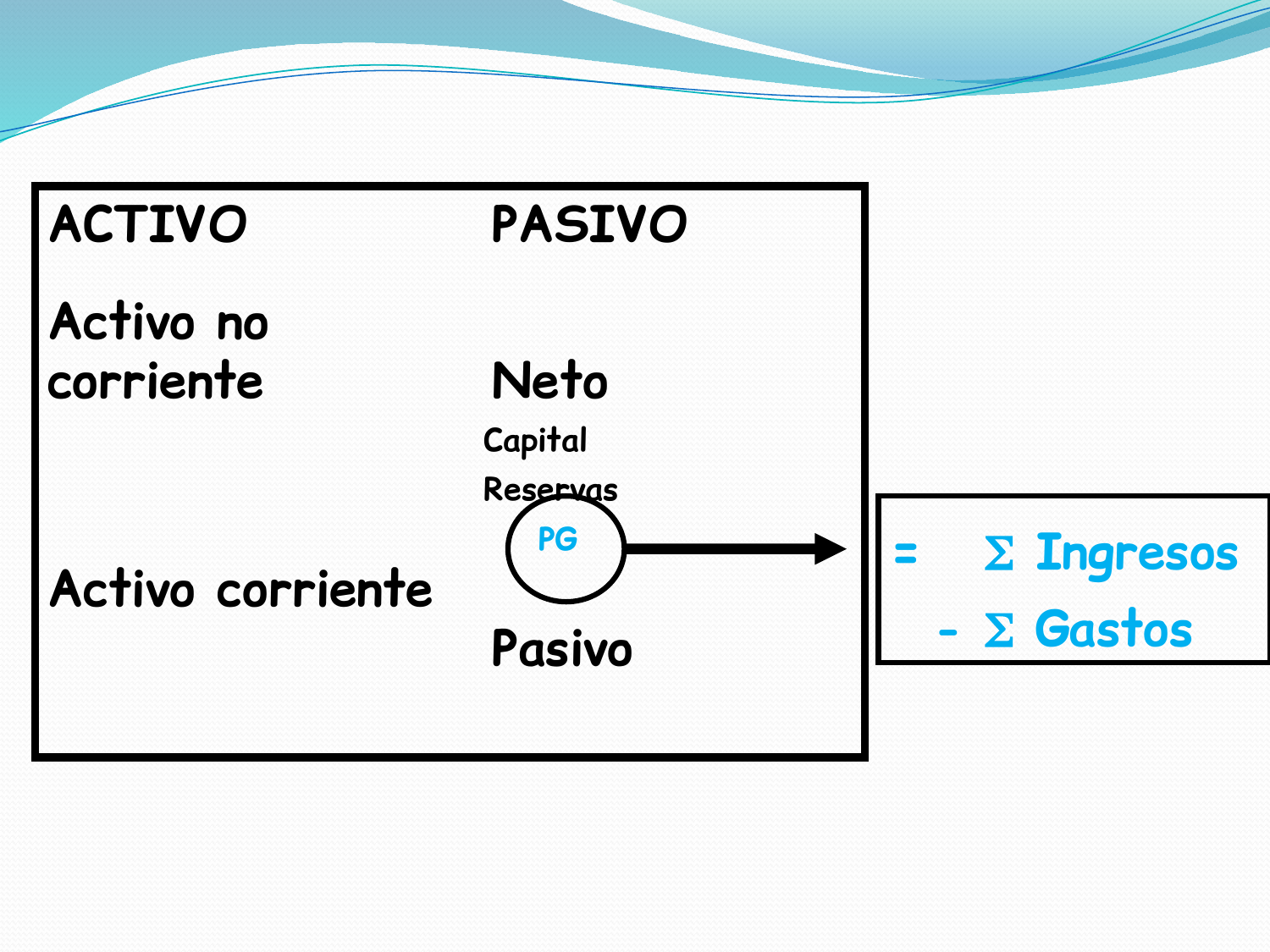

ACTIVO		   PASIVO

Activo no
corriente		   Neto
			    Capital
			    Reservas
			        PG
Activo corriente
			   Pasivo

=   Σ Ingresos
  - Σ Gastos